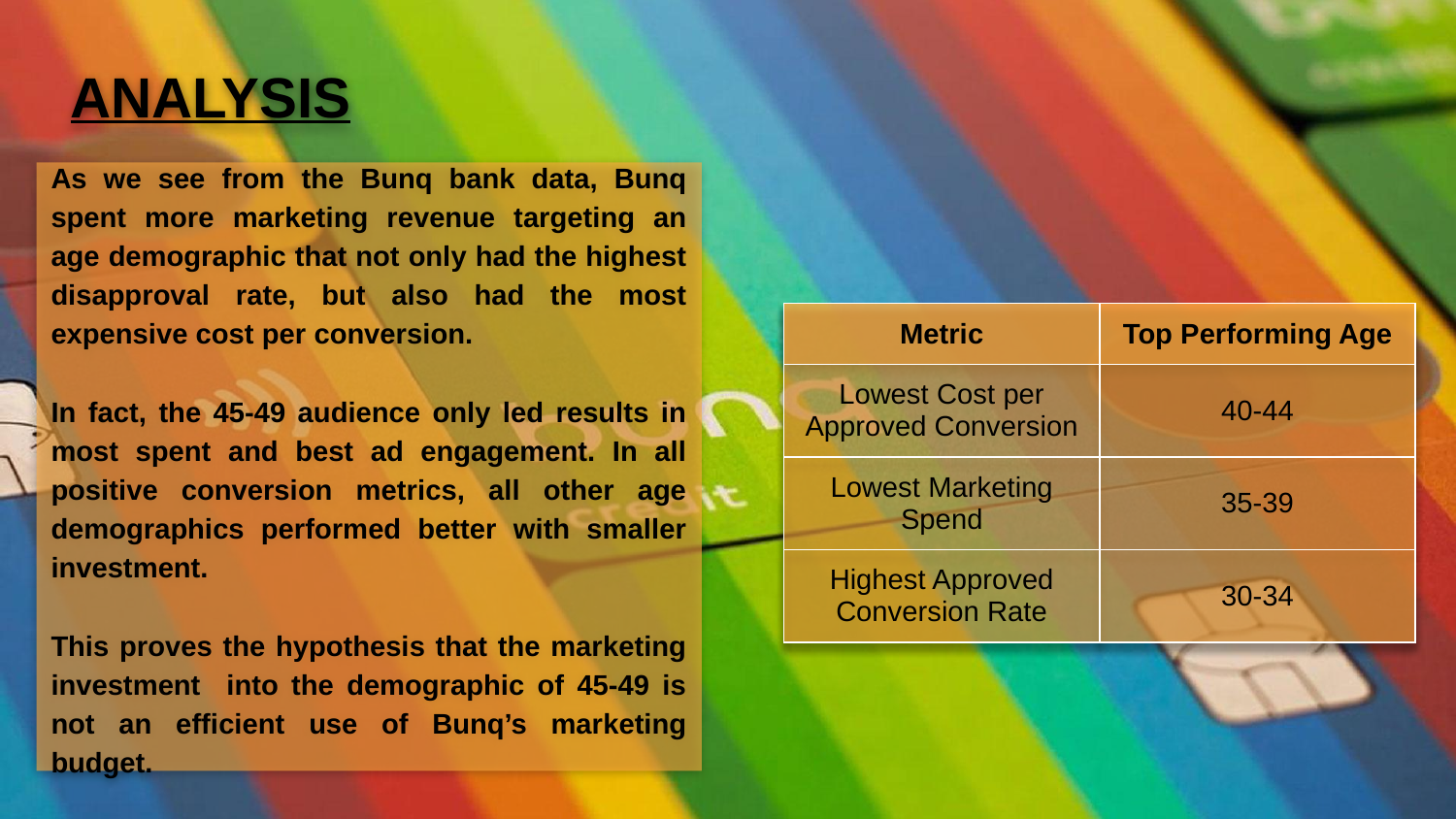

# ANALYSIS
As we see from the Bunq bank data, Bunq spent more marketing revenue targeting an age demographic that not only had the highest disapproval rate, but also had the most expensive cost per conversion.

In fact, the 45-49 audience only led results in most spent and best ad engagement. In all positive conversion metrics, all other age demographics performed better with smaller investment.

This proves the hypothesis that the marketing investment  into the demographic of 45-49 is not an efficient use of Bunq’s marketing budget.
| Metric | Top Performing Age |
| --- | --- |
| Lowest Cost per Approved Conversion | 40-44 |
| Lowest Marketing Spend | 35-39 |
| Highest Approved Conversion Rate | 30-34 |